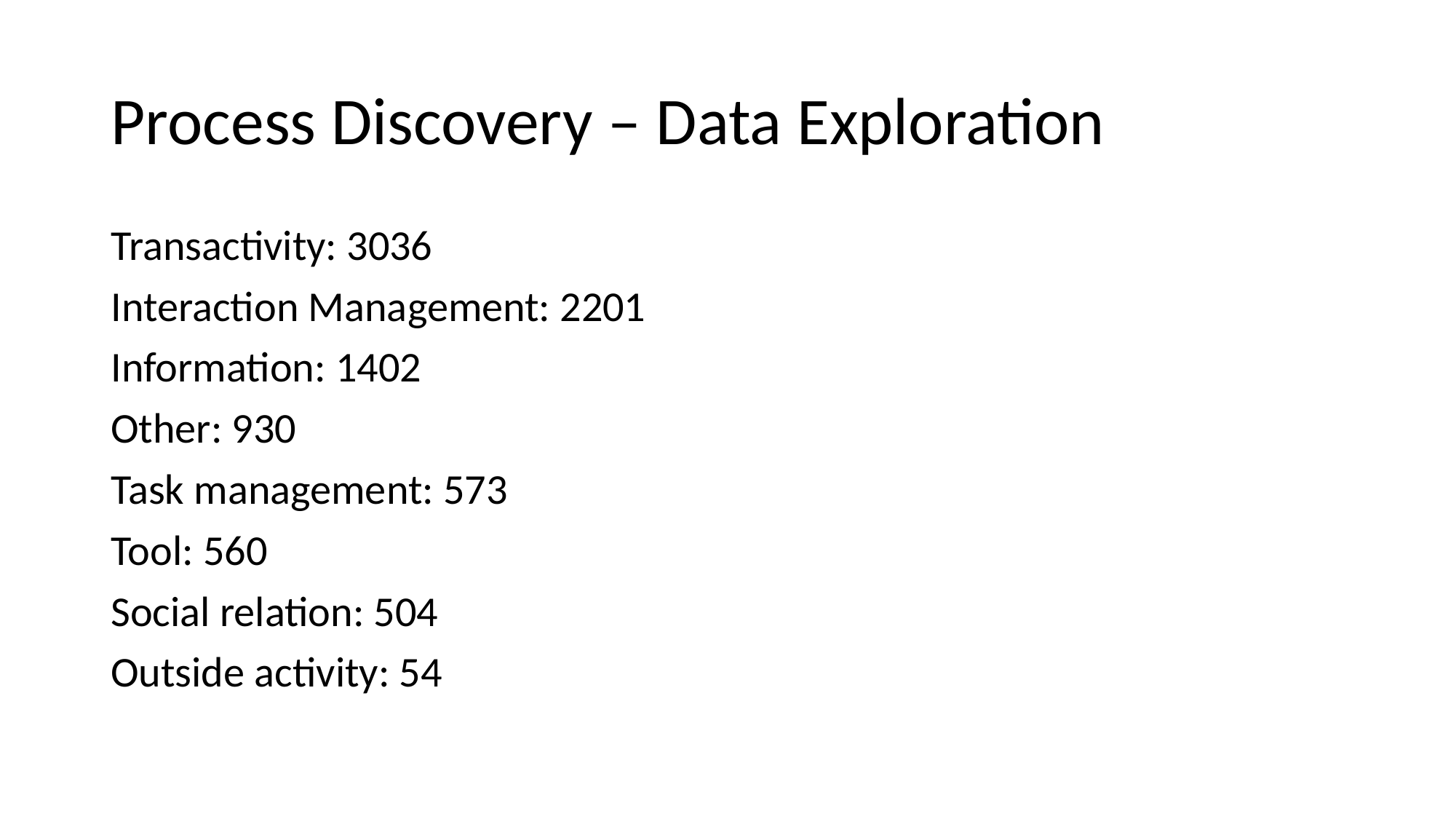

# Process Discovery – Data Exploration
Transactivity: 3036
Interaction Management: 2201
Information: 1402
Other: 930
Task management: 573
Tool: 560
Social relation: 504
Outside activity: 54